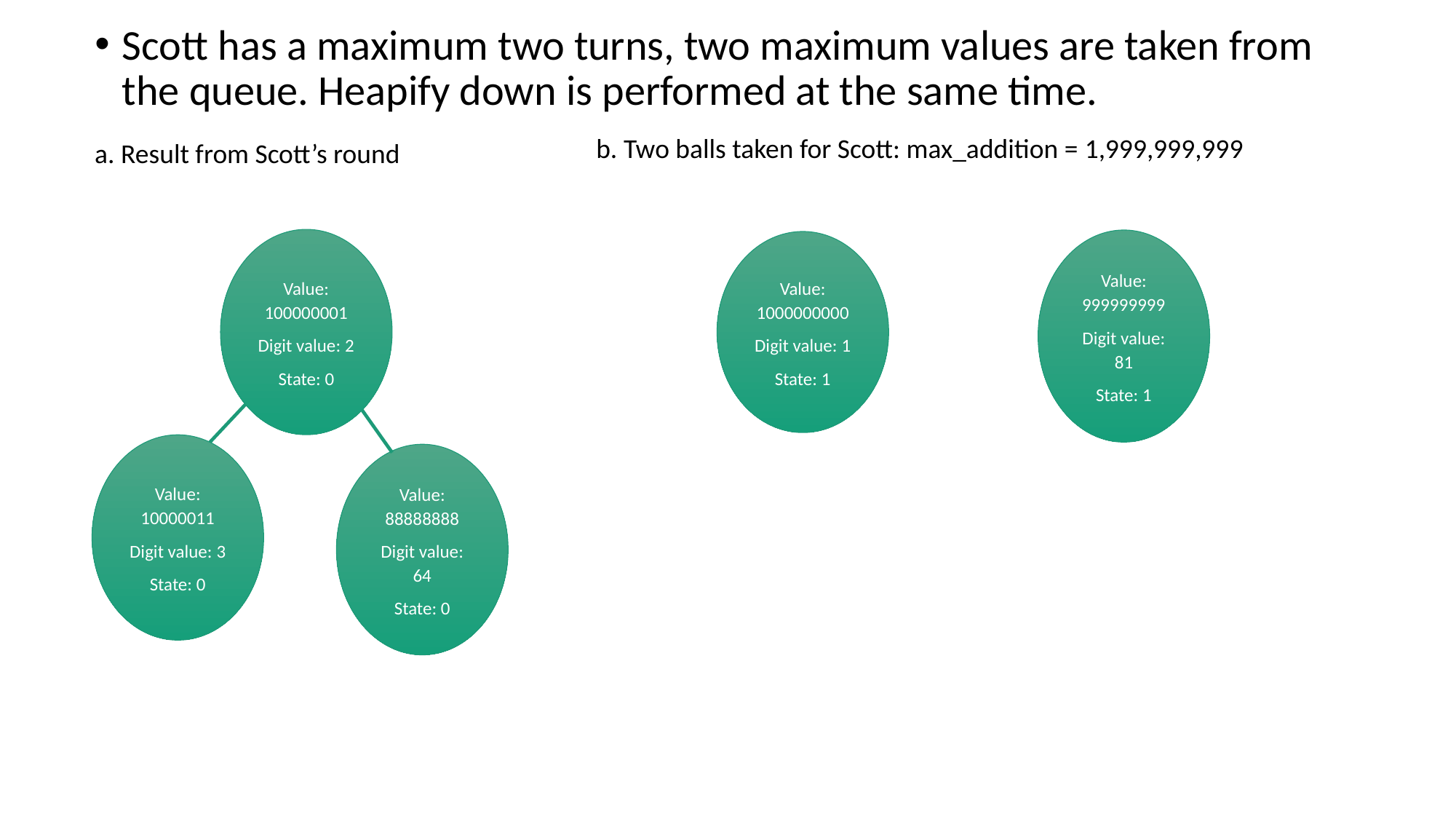

Scott has a maximum two turns, two maximum values are taken from the queue. Heapify down is performed at the same time.
b. Two balls taken for Scott: max_addition = 1,999,999,999
a. Result from Scott’s round
Value: 100000001
Digit value: 2
State: 0
Value: 88888888
Digit value: 64
State: 0
Value: 10000011
Digit value: 3
State: 0
Value: 999999999
Digit value: 81
State: 1
Value: 1000000000
Digit value: 1
State: 1